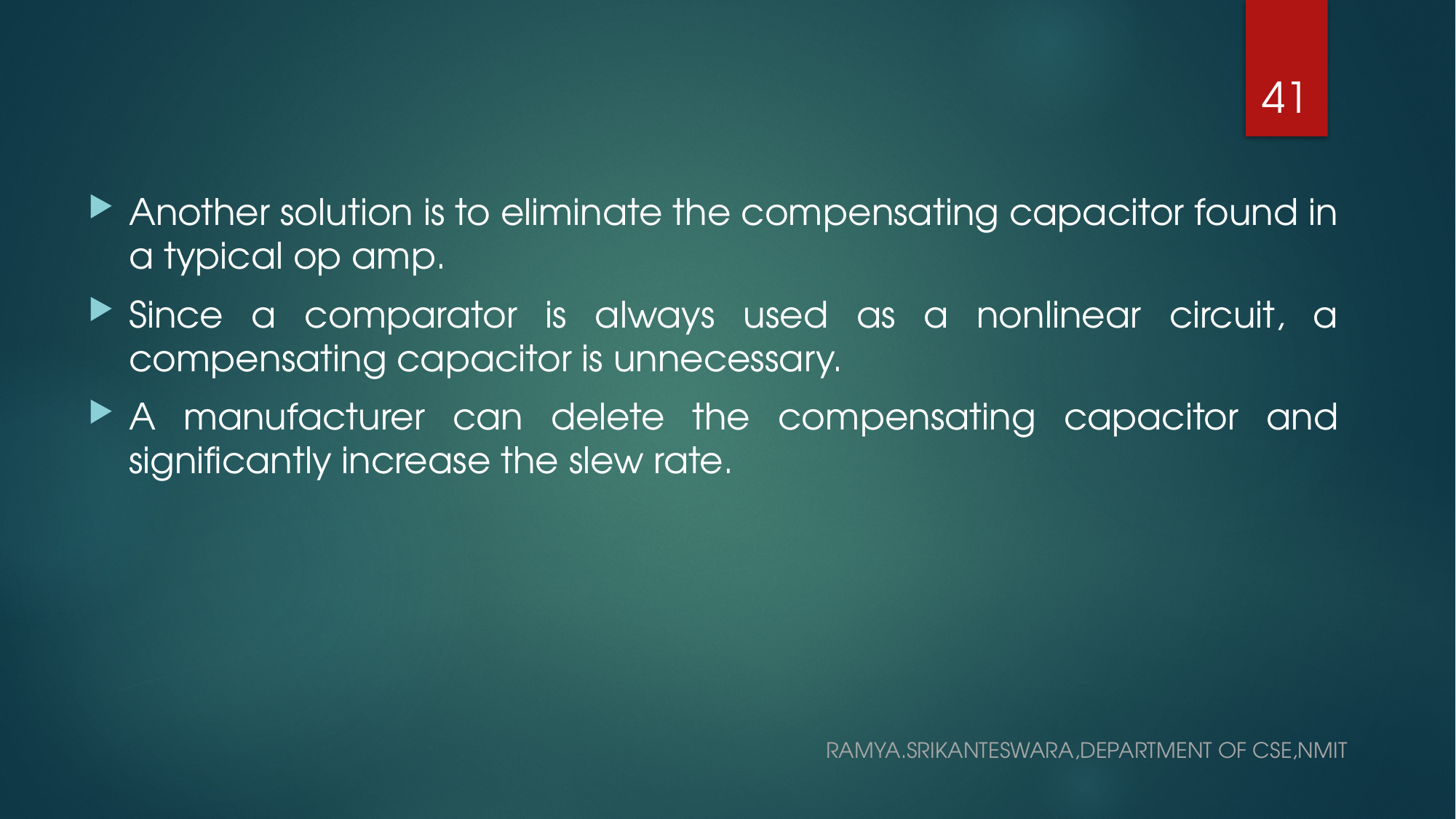

41
Another solution is to eliminate the compensating capacitor found in a typical op amp.
Since a comparator is always used as a nonlinear circuit, a compensating capacitor is unnecessary.
A manufacturer can delete the compensating capacitor and significantly increase the slew rate.
RAMYA.SRIKANTESWARA,DEPARTMENT OF CSE,NMIT